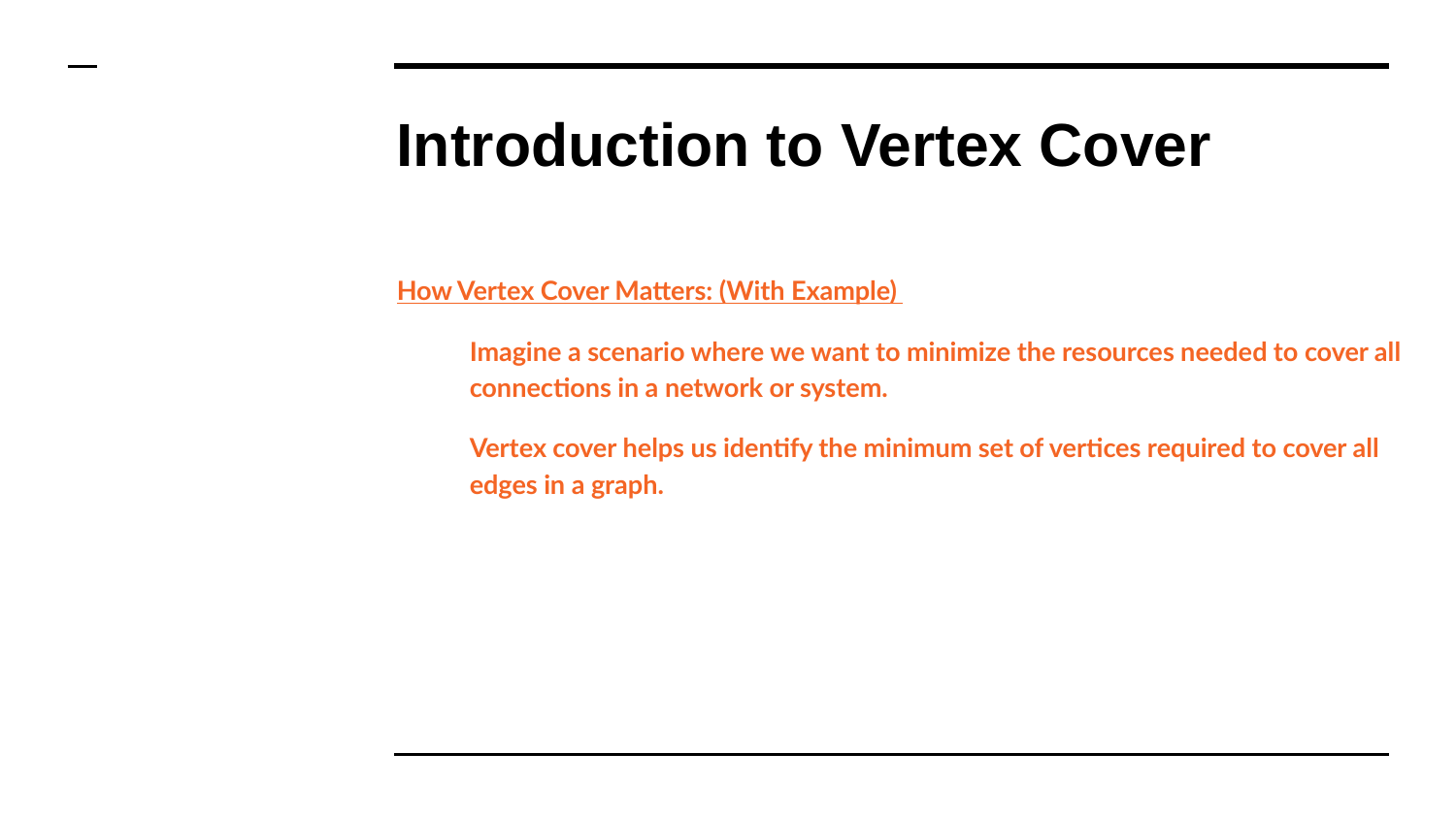

# Introduction to Vertex Cover
How Vertex Cover Matters: (With Example)
Imagine a scenario where we want to minimize the resources needed to cover all connections in a network or system.
Vertex cover helps us identify the minimum set of vertices required to cover all edges in a graph.